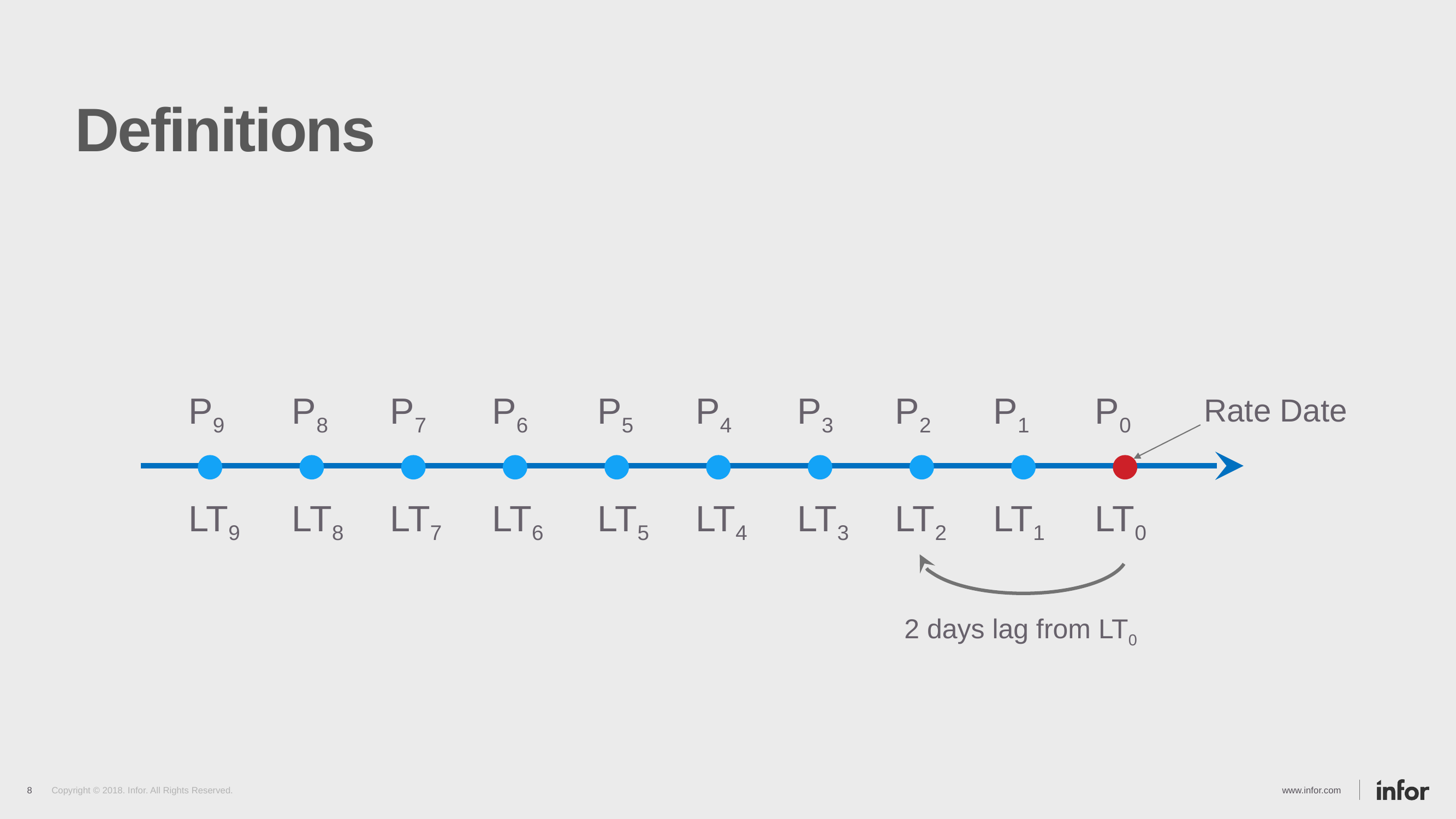

# Definitions
Rate Date
P9

LT9
P8

LT8
P7

LT7
P6

LT6
P5

LT5
P4

LT4
P3

LT3
P2

LT2
P1

LT1
P0
LT0

2 days lag from LT0